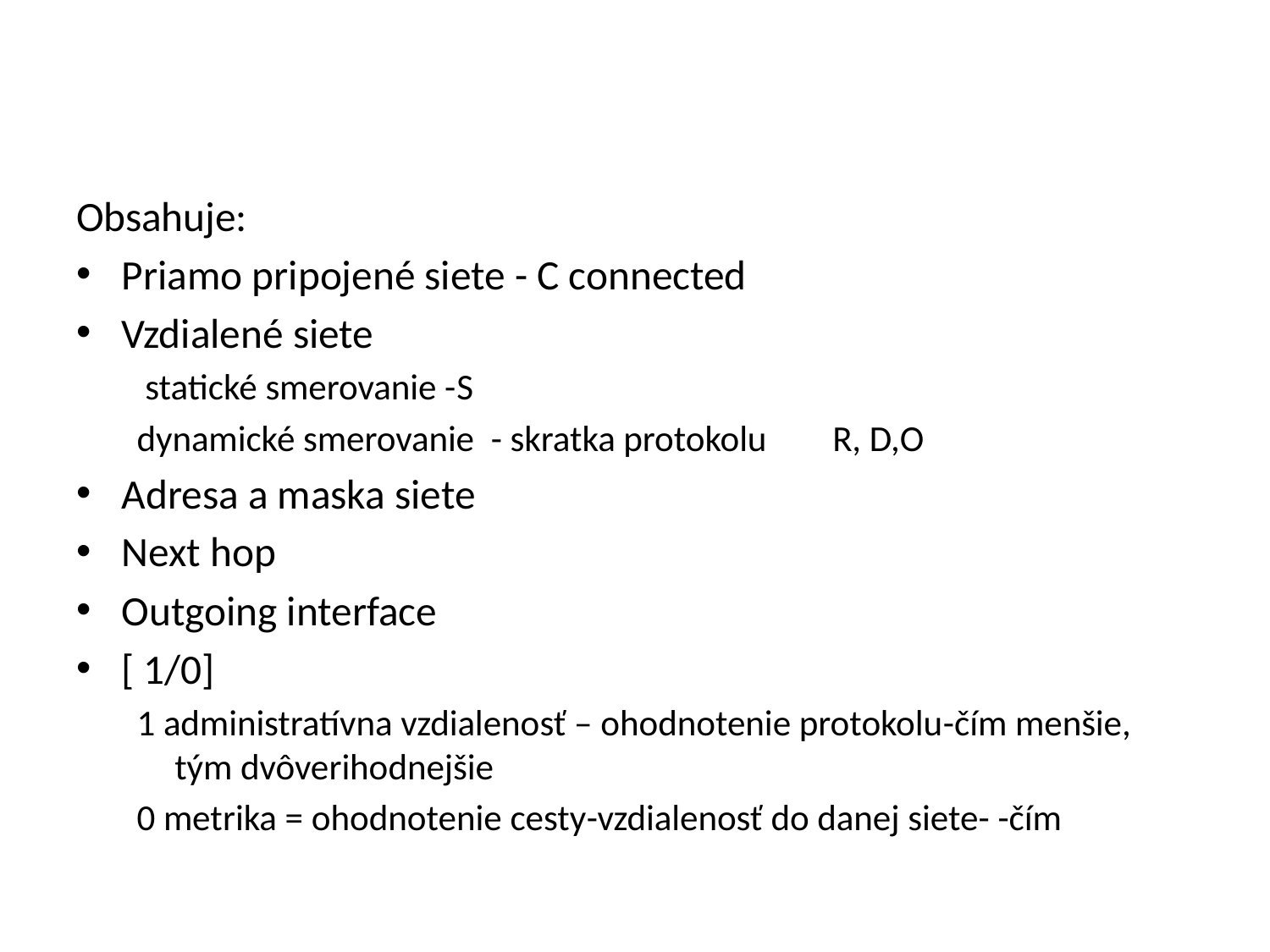

Obsahuje:
Priamo pripojené siete - C connected
Vzdialené siete
 statické smerovanie -	S
dynamické smerovanie  - skratka protokolu	R, D,O
Adresa a maska siete
Next hop
Outgoing interface
[ 1/0]
1 administratívna vzdialenosť – ohodnotenie protokolu-čím menšie, tým dvôverihodnejšie
0 metrika = ohodnotenie cesty-vzdialenosť do danej siete- -čím